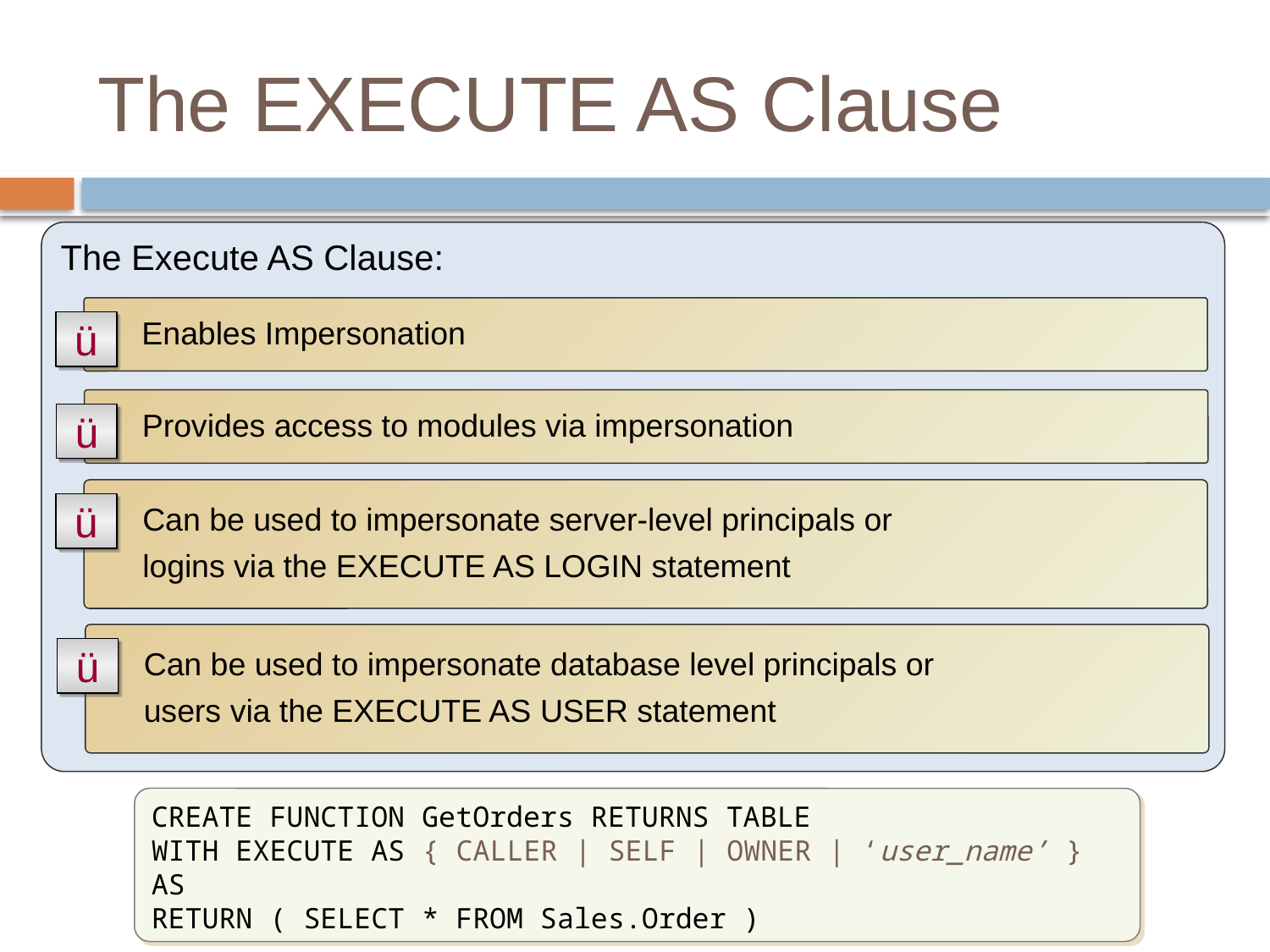

# The EXECUTE AS Clause
The Execute AS Clause:
     Enables Impersonation
ü
     Provides access to modules via impersonation
ü
     Can be used to impersonate server-level principals or
     logins via the EXECUTE AS LOGIN statement
ü
     Can be used to impersonate database level principals or
     users via the EXECUTE AS USER statement
ü
CREATE FUNCTION GetOrders RETURNS TABLE
WITH EXECUTE AS { CALLER | SELF | OWNER | ‘user_name’ }
AS
RETURN ( SELECT * FROM Sales.Order )